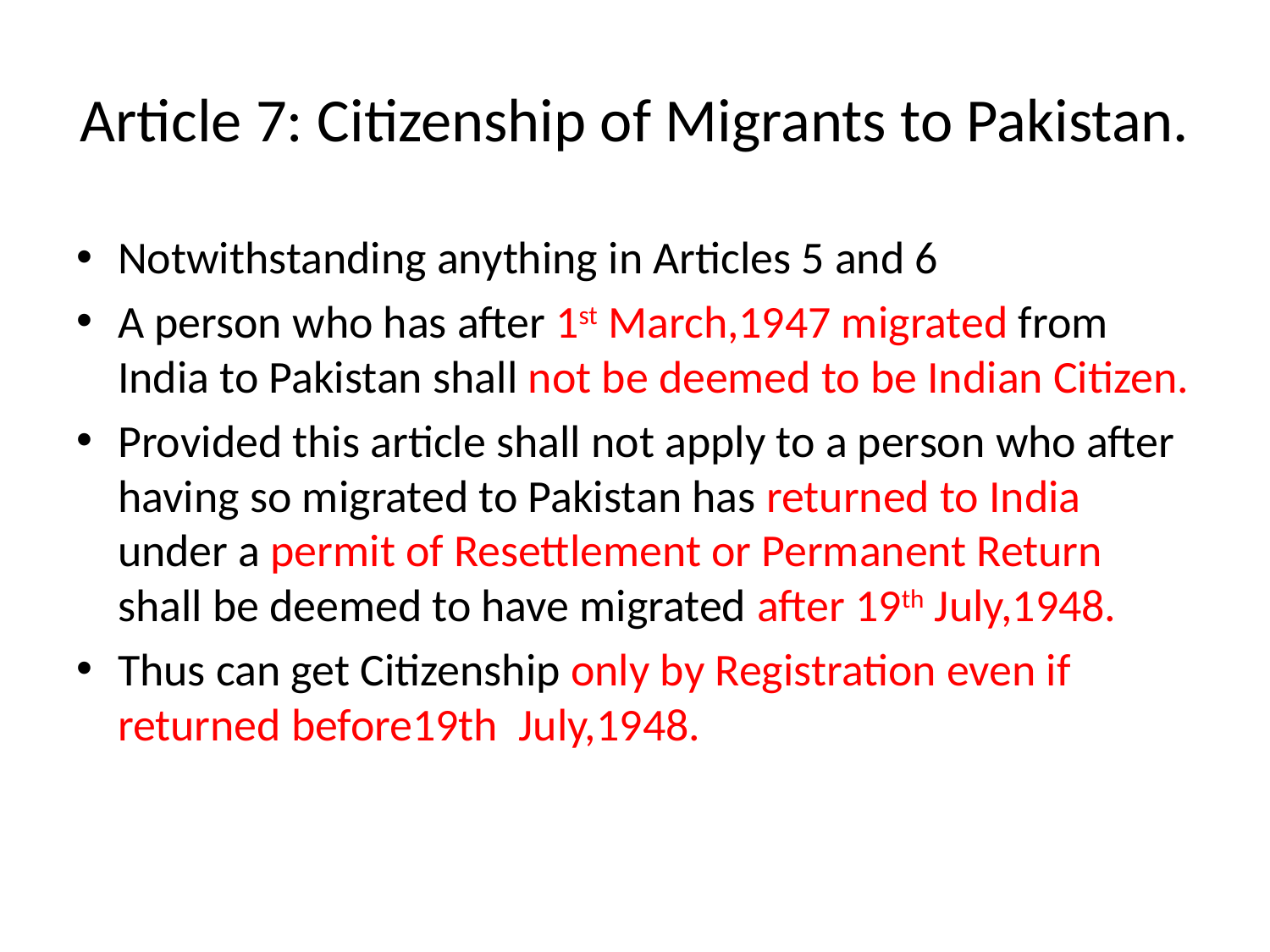

# Article 7: Citizenship of Migrants to Pakistan.
Notwithstanding anything in Articles 5 and 6
A person who has after 1st March,1947 migrated from India to Pakistan shall not be deemed to be Indian Citizen.
Provided this article shall not apply to a person who after having so migrated to Pakistan has returned to India under a permit of Resettlement or Permanent Return shall be deemed to have migrated after 19th July,1948.
Thus can get Citizenship only by Registration even if returned before19th  July,1948.